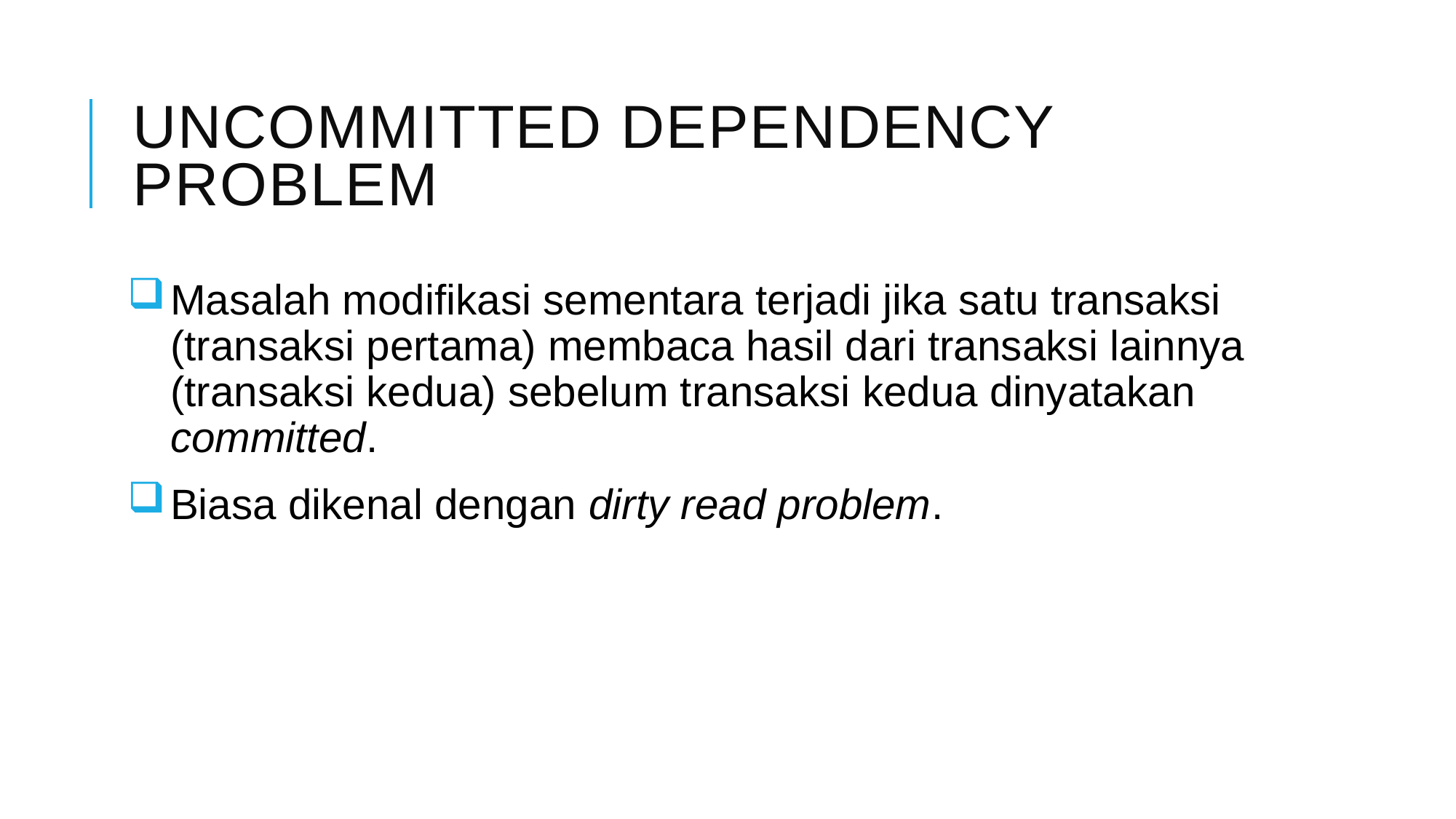

# Uncommitted Dependency Problem
Masalah modifikasi sementara terjadi jika satu transaksi (transaksi pertama) membaca hasil dari transaksi lainnya (transaksi kedua) sebelum transaksi kedua dinyatakan committed.
Biasa dikenal dengan dirty read problem.